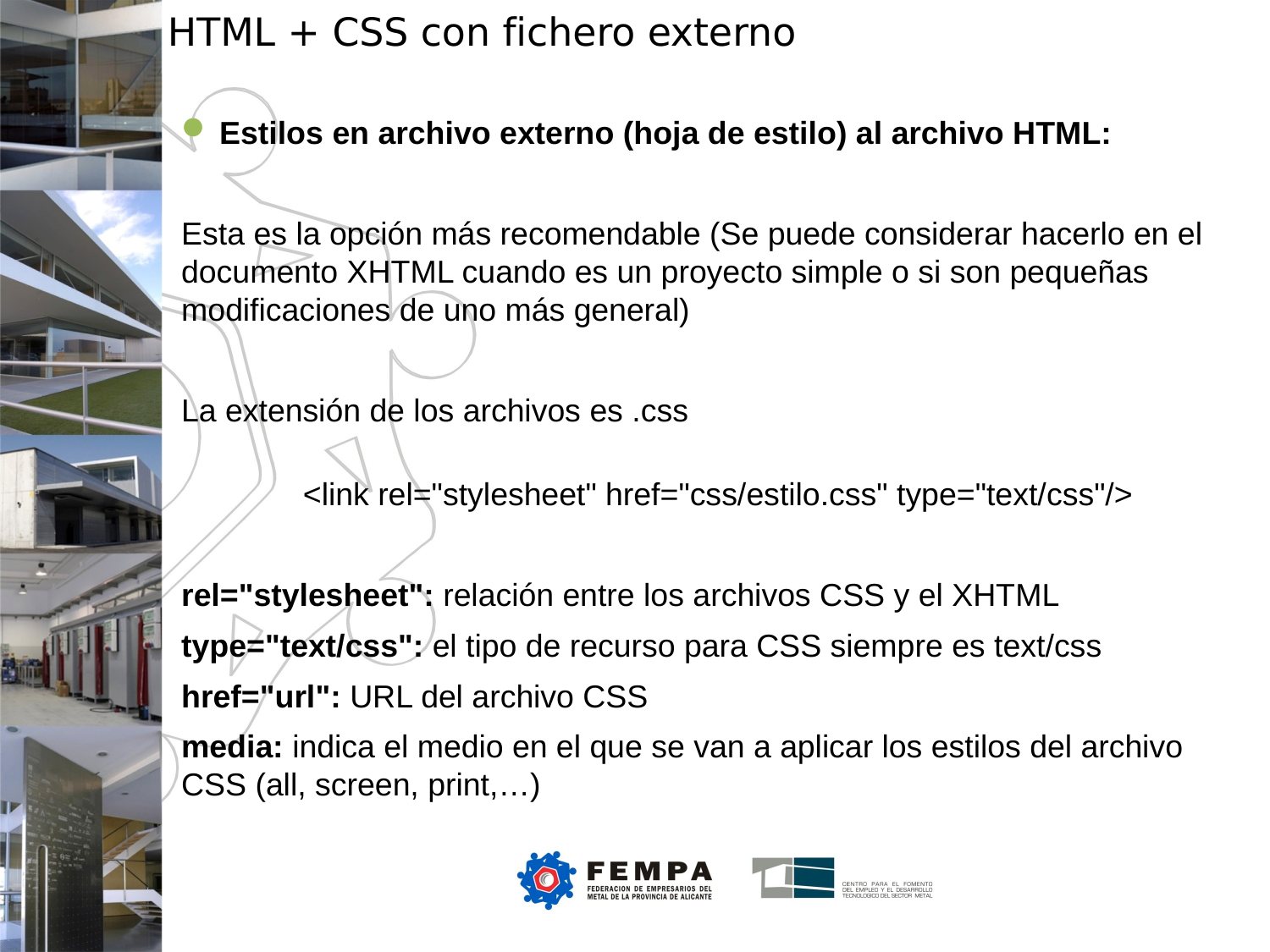

HTML + CSS con fichero externo

Estilos en archivo externo (hoja de estilo) al archivo HTML:

Esta es la opción más recomendable (Se puede considerar hacerlo en el documento XHTML cuando es un proyecto simple o si son pequeñas modificaciones de uno más general)

La extensión de los archivos es .css

<link rel="stylesheet" href="css/estilo.css" type="text/css"/>

rel="stylesheet": relación entre los archivos CSS y el XHTML
type="text/css": el tipo de recurso para CSS siempre es text/css
href="url": URL del archivo CSS
media: indica el medio en el que se van a aplicar los estilos del archivo CSS (all, screen, print,…)